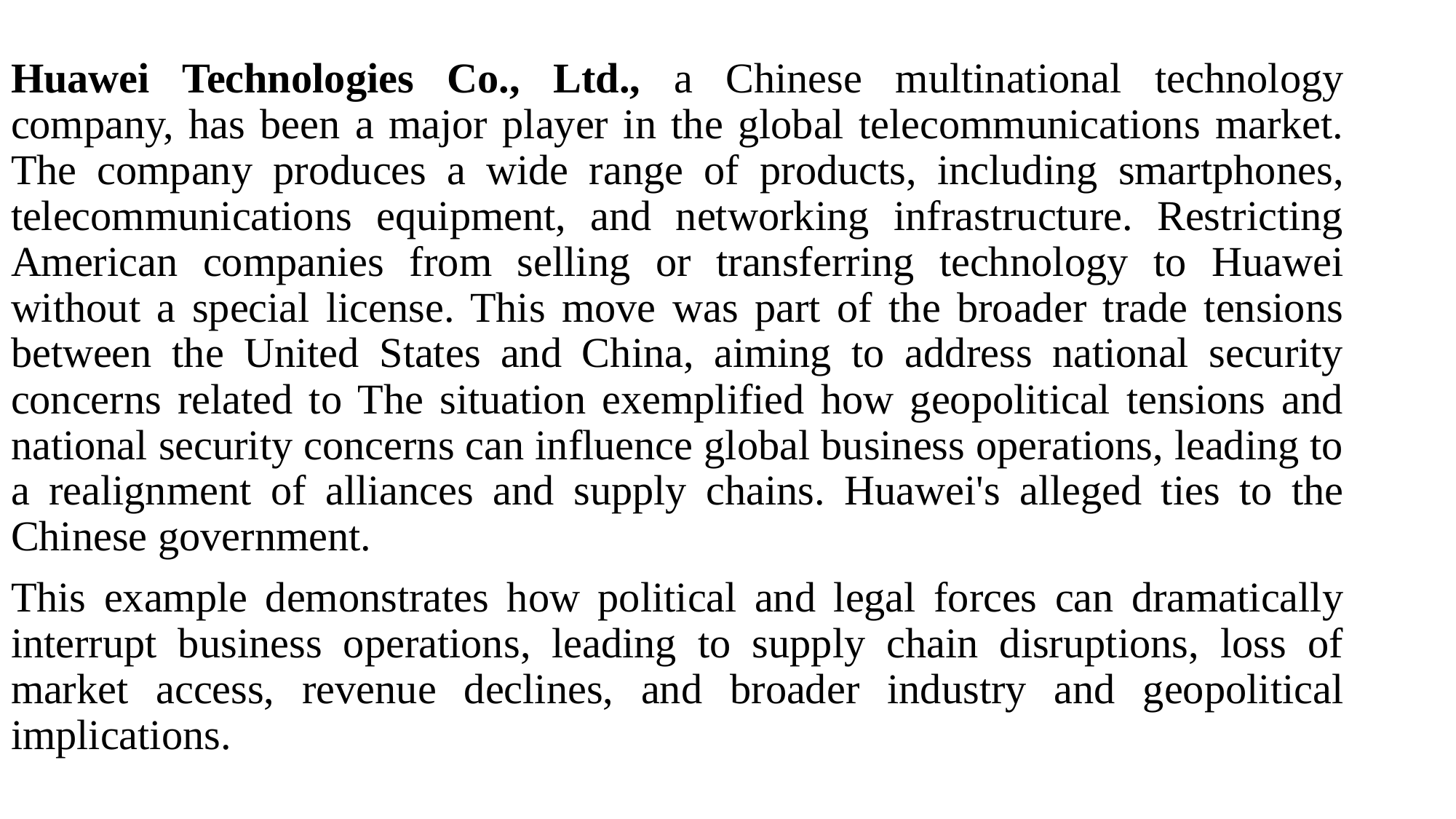

Huawei Technologies Co., Ltd., a Chinese multinational technology company, has been a major player in the global telecommunications market. The company produces a wide range of products, including smartphones, telecommunications equipment, and networking infrastructure. Restricting American companies from selling or transferring technology to Huawei without a special license. This move was part of the broader trade tensions between the United States and China, aiming to address national security concerns related to The situation exemplified how geopolitical tensions and national security concerns can influence global business operations, leading to a realignment of alliances and supply chains. Huawei's alleged ties to the Chinese government.
This example demonstrates how political and legal forces can dramatically interrupt business operations, leading to supply chain disruptions, loss of market access, revenue declines, and broader industry and geopolitical implications.